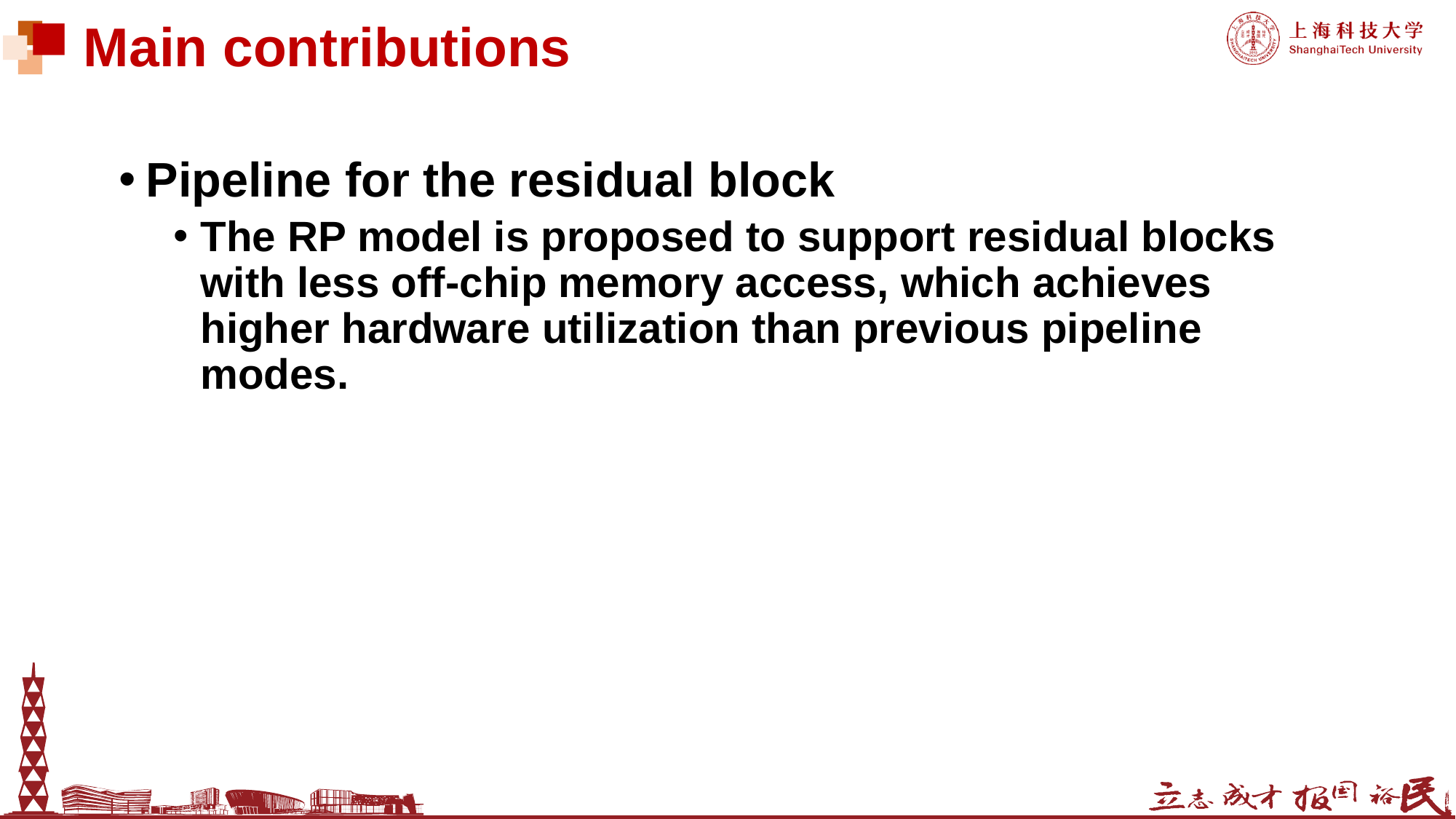

# Main contributions
Pipeline for the residual block
The RP model is proposed to support residual blocks with less off-chip memory access, which achieves higher hardware utilization than previous pipeline modes.